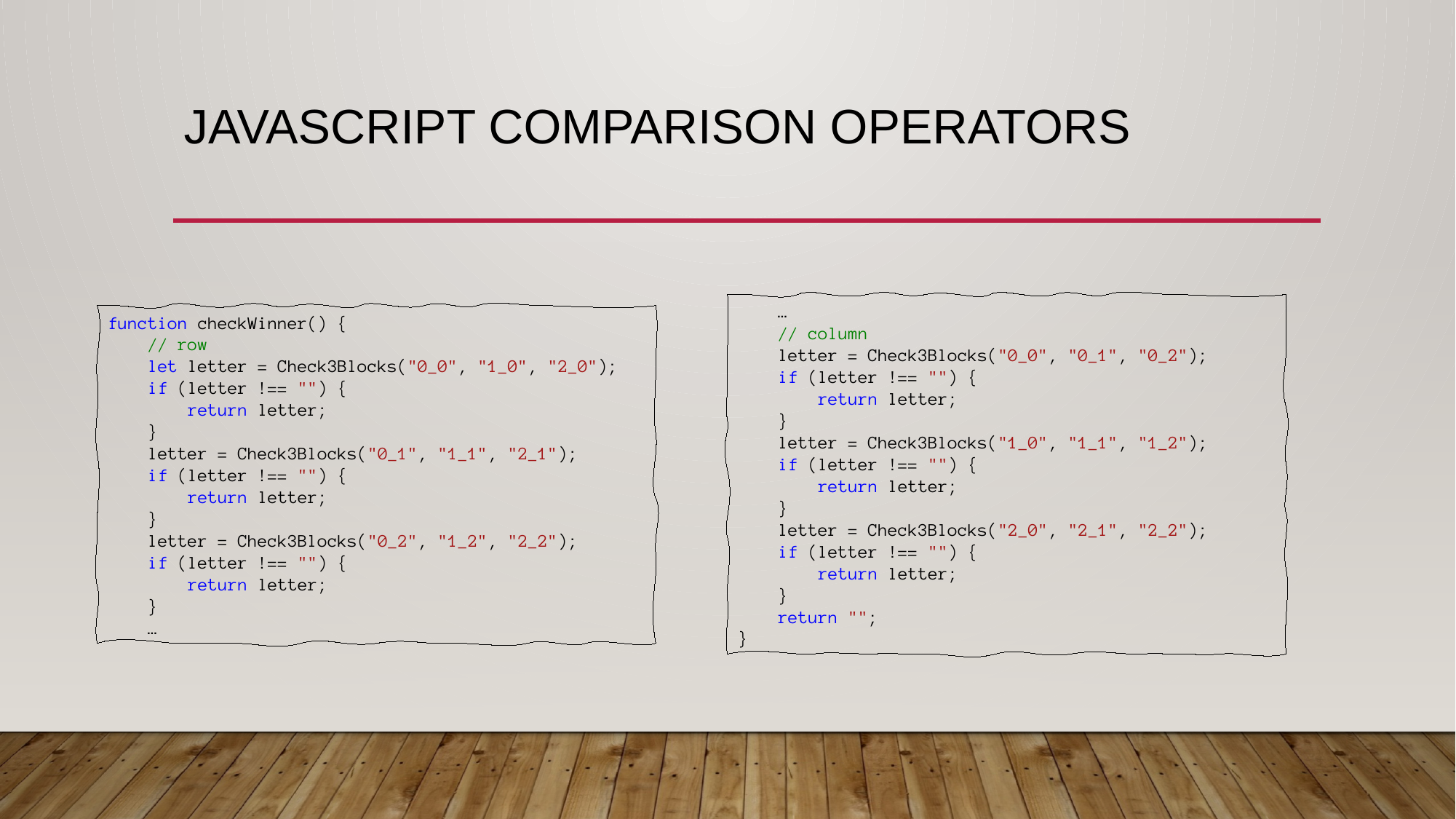

# JavaScript Comparison Operators
    …
    // column
    letter = Check3Blocks("0_0", "0_1", "0_2");
    if (letter !== "") {
        return letter;
    }
    letter = Check3Blocks("1_0", "1_1", "1_2");
    if (letter !== "") {
        return letter;
    }
    letter = Check3Blocks("2_0", "2_1", "2_2");
    if (letter !== "") {
        return letter;
    }
    return "";
}
function checkWinner() {
    // row
    let letter = Check3Blocks("0_0", "1_0", "2_0");
    if (letter !== "") {
        return letter;
    }
    letter = Check3Blocks("0_1", "1_1", "2_1");
    if (letter !== "") {
        return letter;
    }
    letter = Check3Blocks("0_2", "1_2", "2_2");
    if (letter !== "") {
        return letter;
    }
    …